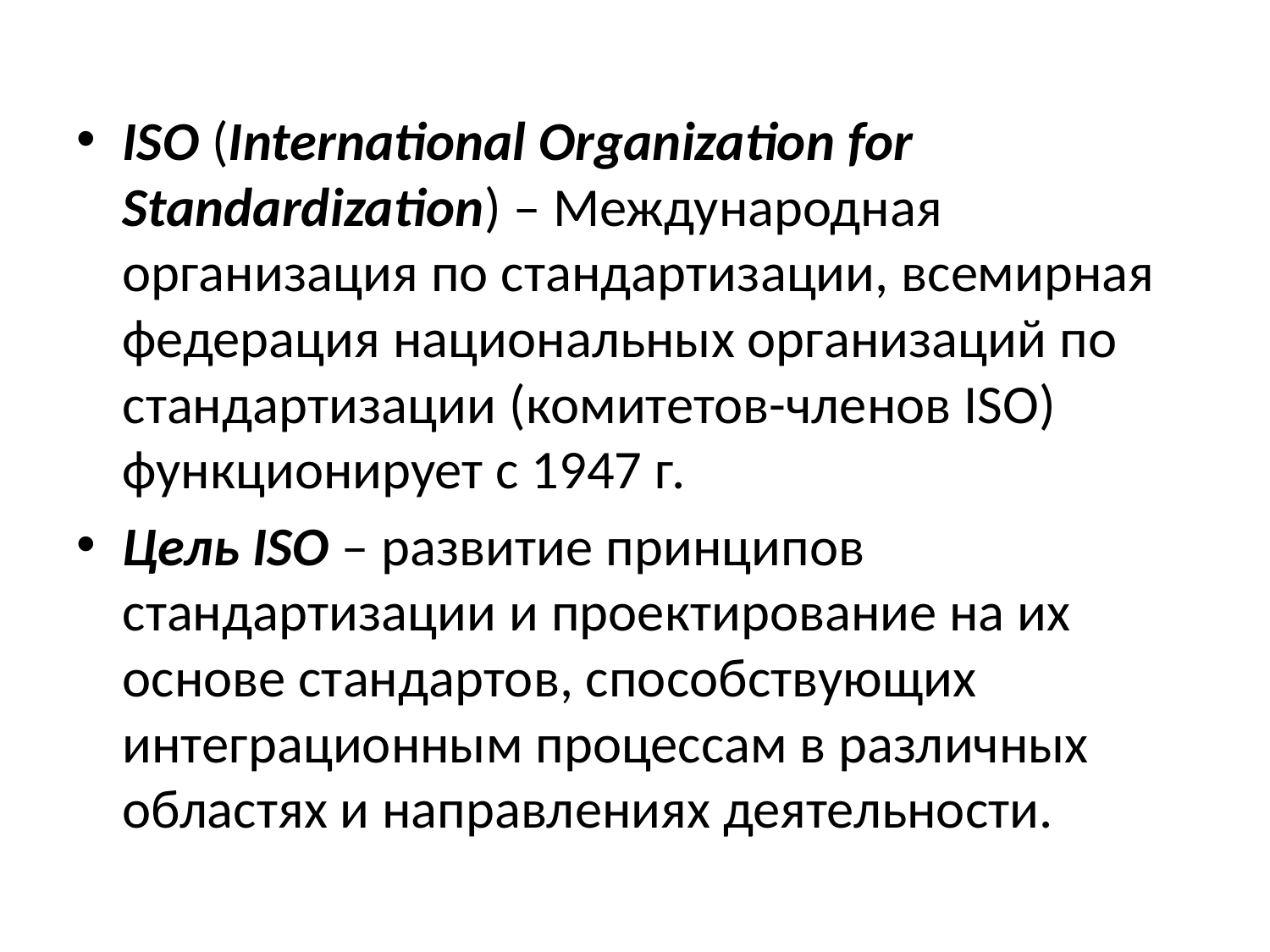

ISO (International Organization for Standardization) – Международная организация по стандартизации, всемирная федерация национальных организаций по стандартизации (комитетов-членов ISO) функционирует с 1947 г.
Цель ISO – развитие принципов стандартизации и проектирование на их основе стандартов, способствующих интеграционным процессам в различных областях и направлениях деятельности.